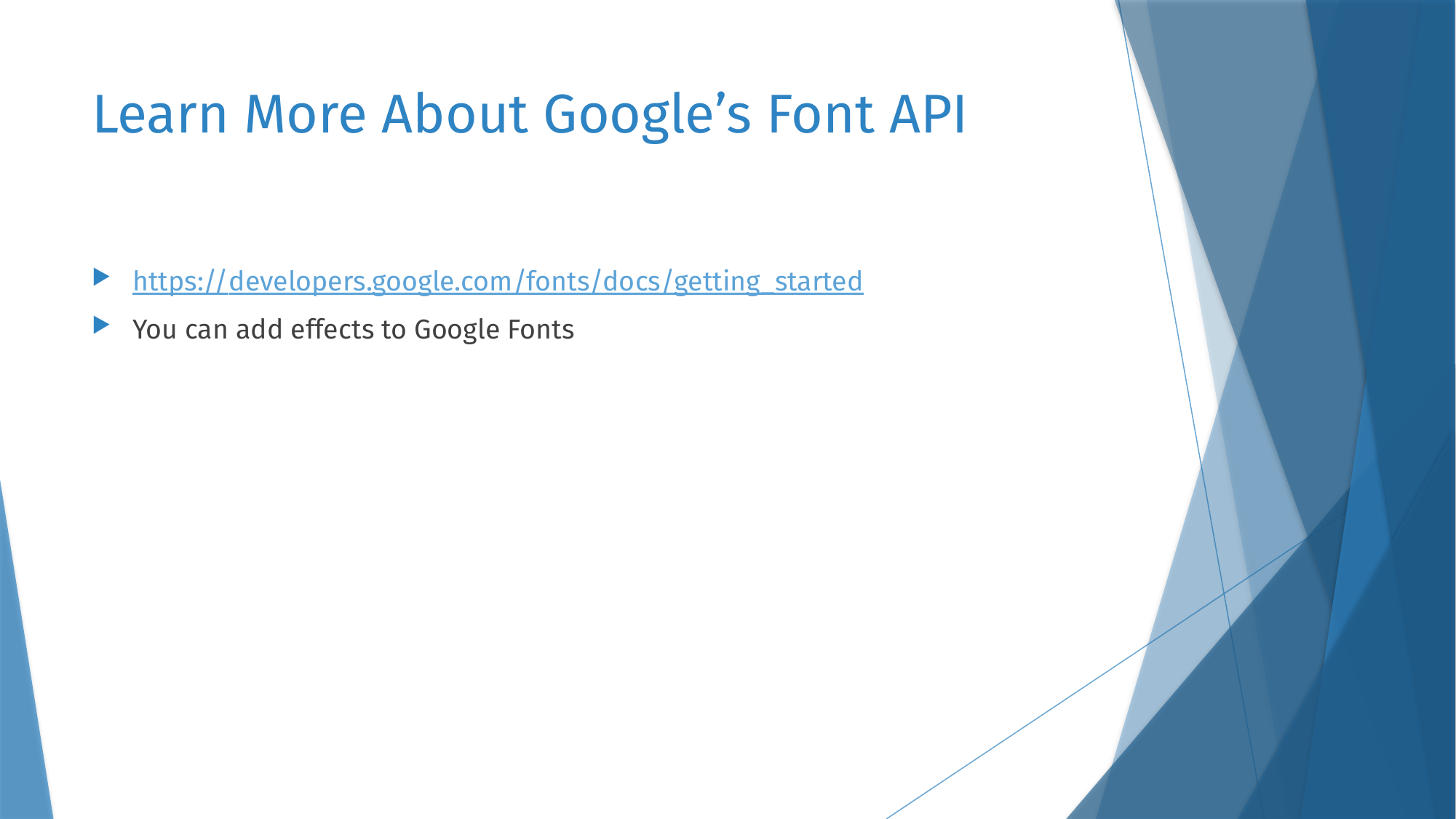

# Learn More About Google’s Font API
https://developers.google.com/fonts/docs/getting_started
You can add effects to Google Fonts